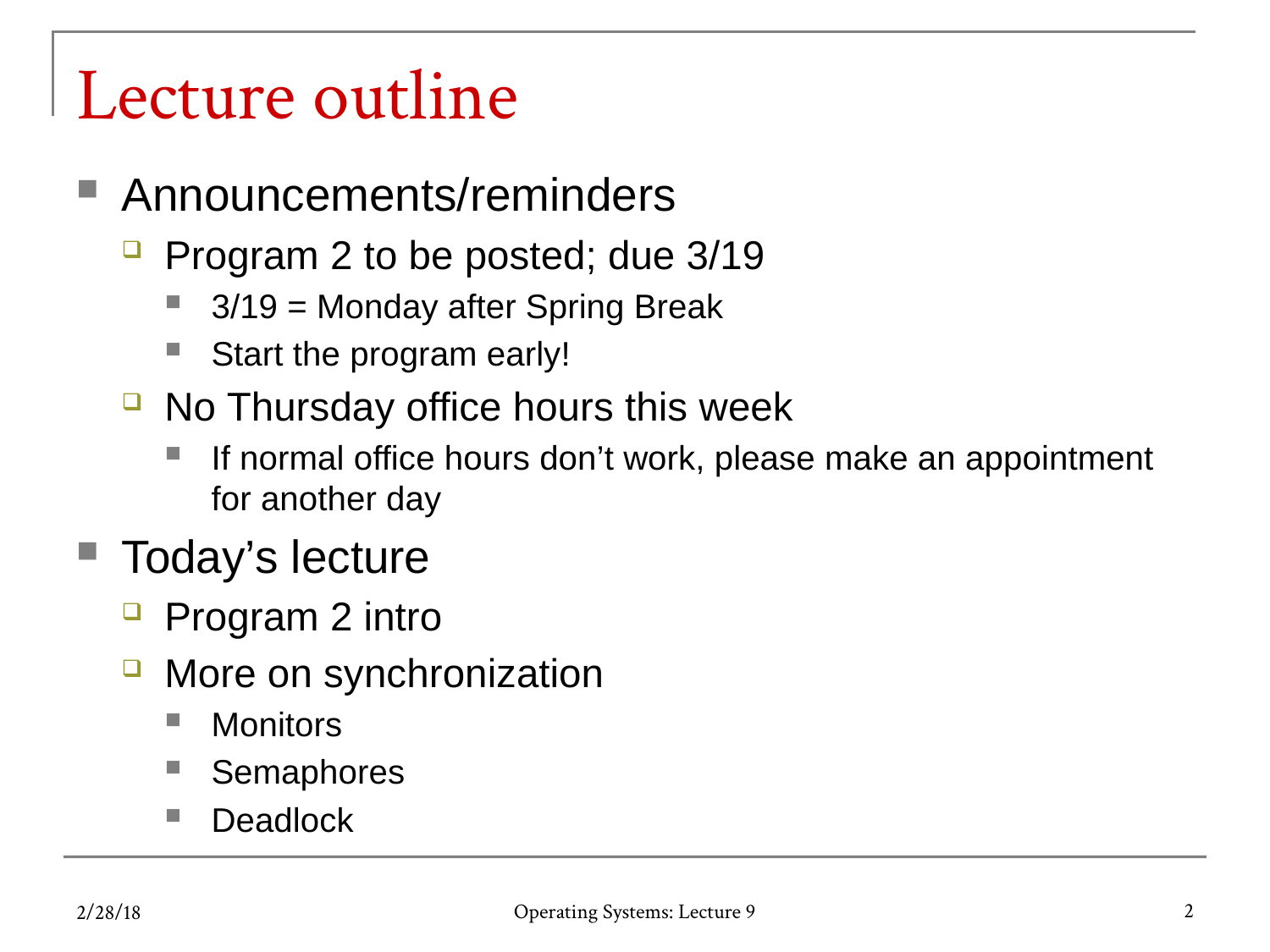

# Lecture outline
Announcements/reminders
Program 2 to be posted; due 3/19
3/19 = Monday after Spring Break
Start the program early!
No Thursday office hours this week
If normal office hours don’t work, please make an appointment for another day
Today’s lecture
Program 2 intro
More on synchronization
Monitors
Semaphores
Deadlock
2/28/18
2
Operating Systems: Lecture 9